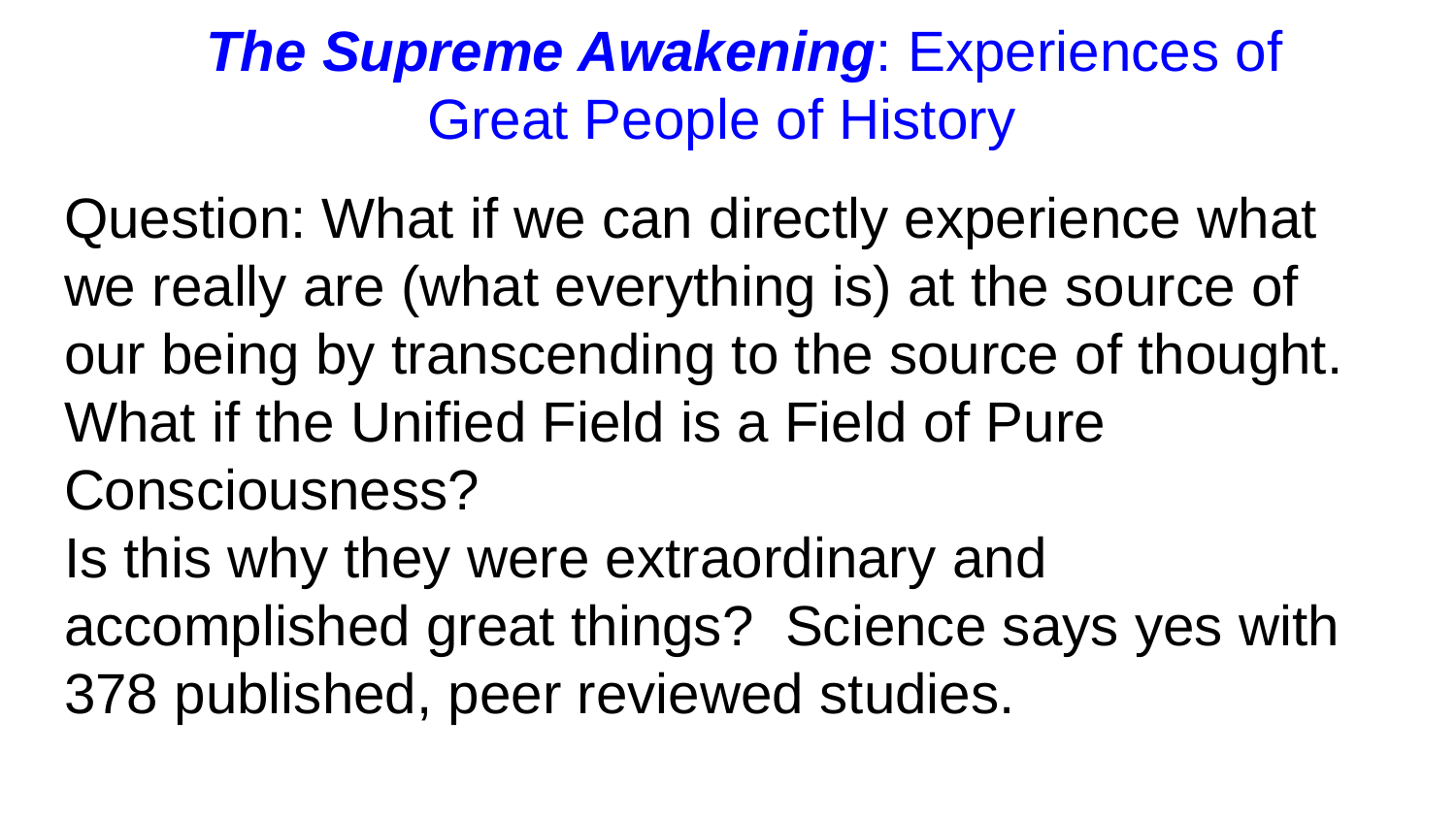

# The Supreme Awakening: Experiences of
                       Great People of History

Question: What if we can directly experience what we really are (what everything is) at the source of our being by transcending to the source of thought.  What if the Unified Field is a Field of Pure Consciousness?
Is this why they were extraordinary and accomplished great things?  Science says yes with 378 published, peer reviewed studies.